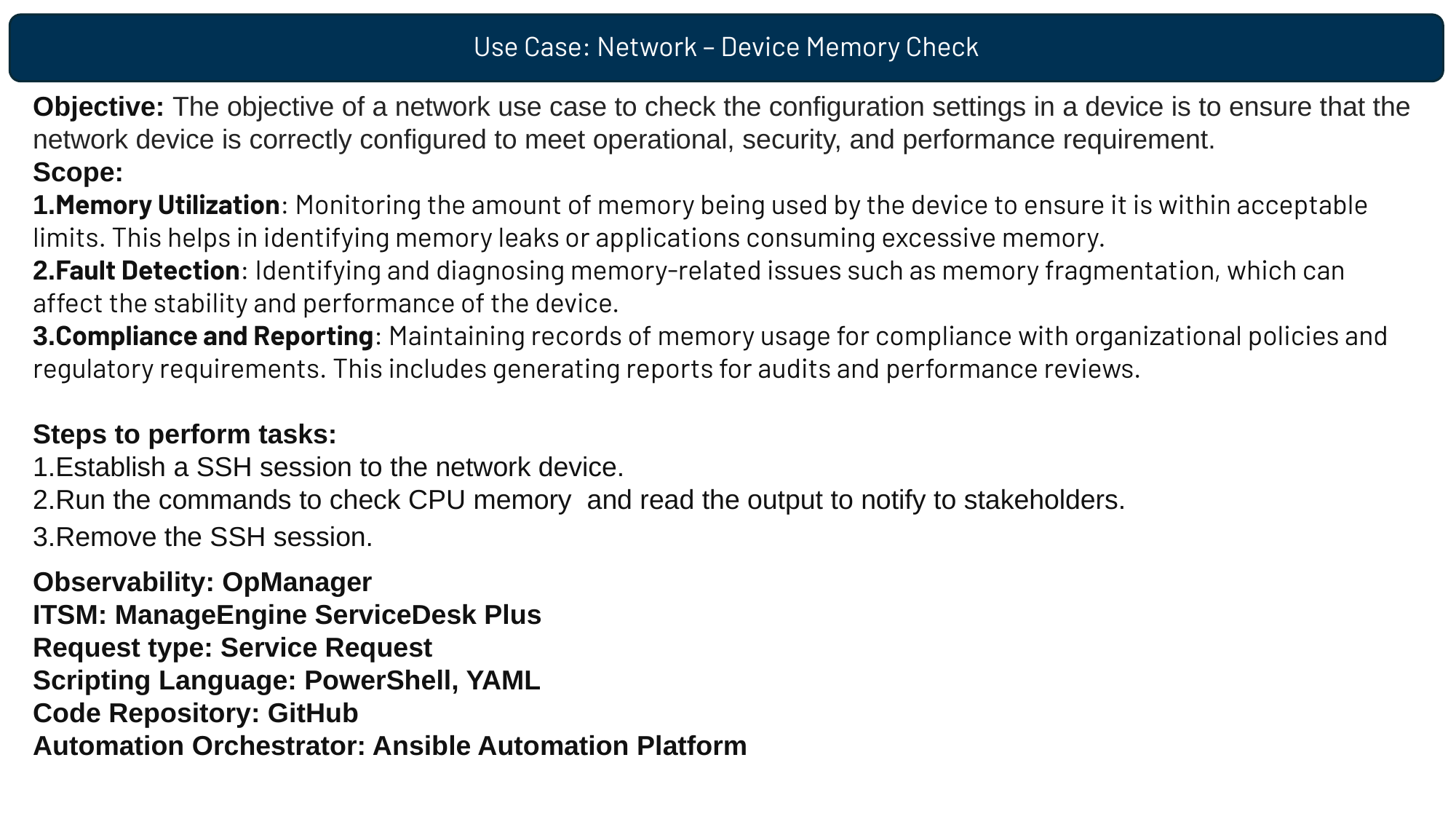

Use Case: Network – Device Memory Check
Objective: The objective of a network use case to check the configuration settings in a device is to ensure that the network device is correctly configured to meet operational, security, and performance requirement.
Scope:
1.Memory Utilization: Monitoring the amount of memory being used by the device to ensure it is within acceptable limits. This helps in identifying memory leaks or applications consuming excessive memory.
2.Fault Detection: Identifying and diagnosing memory-related issues such as memory fragmentation, which can affect the stability and performance of the device.
3.Compliance and Reporting: Maintaining records of memory usage for compliance with organizational policies and regulatory requirements. This includes generating reports for audits and performance reviews.

Steps to perform tasks:
1.Establish a SSH session to the network device.
2.Run the commands to check CPU memory  and read the output to notify to stakeholders.
3.Remove the SSH session.
Observability: OpManager
ITSM: ManageEngine ServiceDesk Plus
Request type: Service Request
Scripting Language: PowerShell, YAML
Code Repository: GitHub
Automation Orchestrator: Ansible Automation Platform